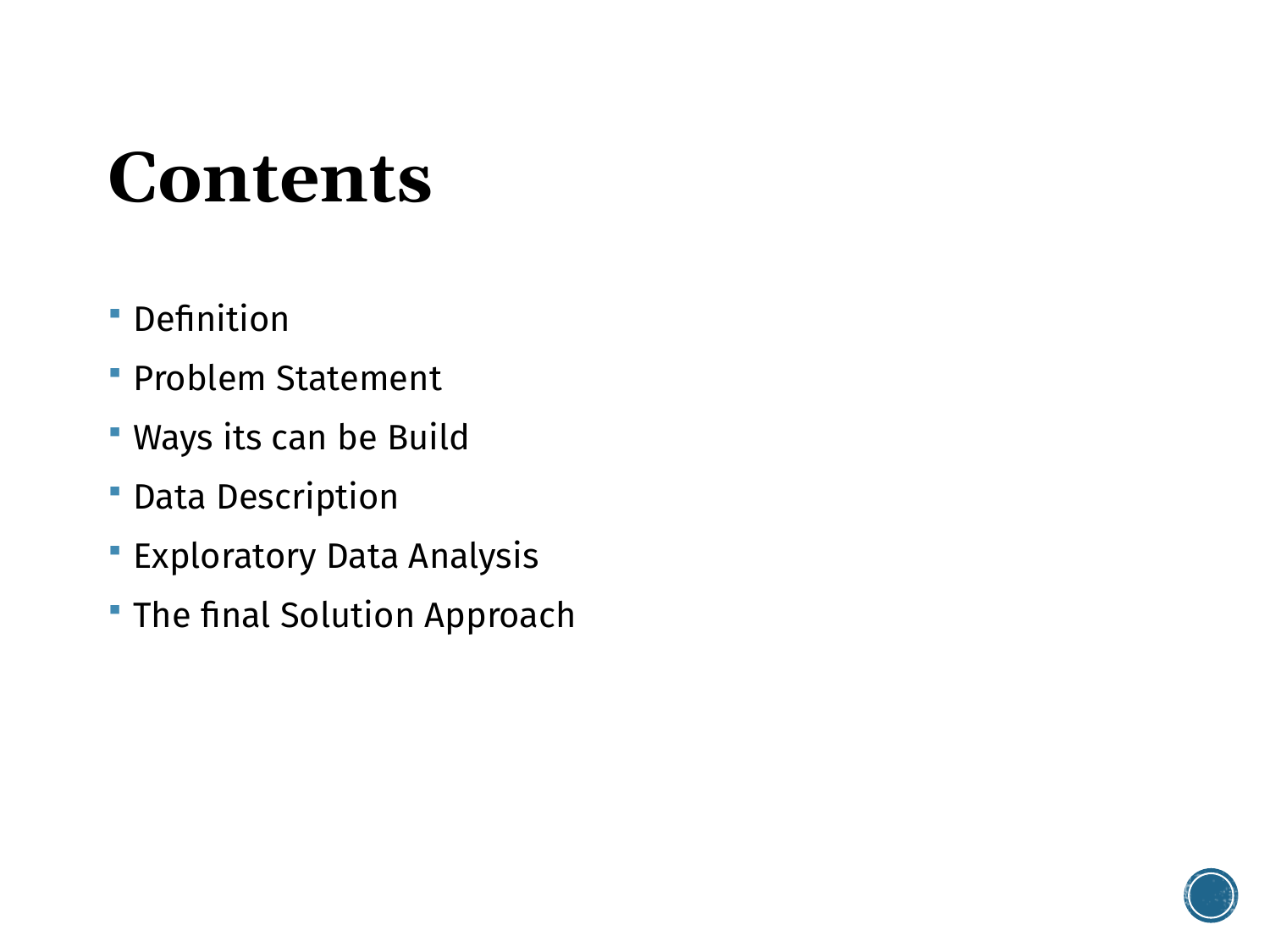

# Contents
Definition
Problem Statement
Ways its can be Build
Data Description
Exploratory Data Analysis
The final Solution Approach